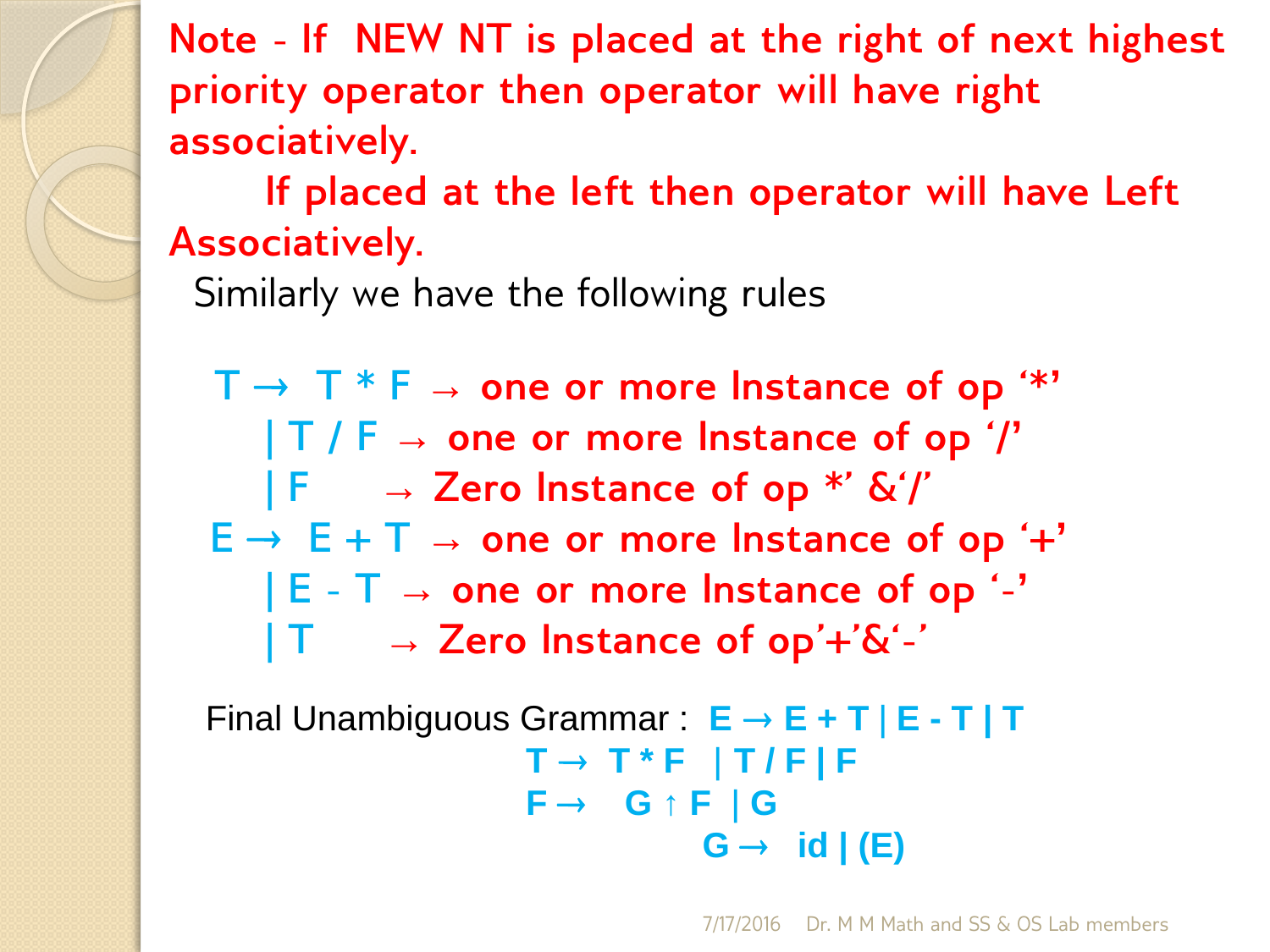

Note - If  NEW NT is placed at the right of next highest priority operator then operator will have right associatively.
       If placed at the left then operator will have Left Associatively.
  Similarly we have the following rules

    T →  T * F → one or more Instance of op ‘*’
       | T / F → one or more Instance of op ‘/’
       | F     → Zero Instance of op *’ &‘/’
   E →  E + T → one or more Instance of op ‘+’
       | E - T → one or more Instance of op ‘-’
       | T     → Zero Instance of op’+’&‘-’

Final Unambiguous Grammar :  E → E + T | E - T | T
                            T →  T * F   | T / F | F
                            F →    G ↑ F  | G
                                                   G →   id | (E)
7/17/2016
Dr. M M Math and SS & OS Lab members
37